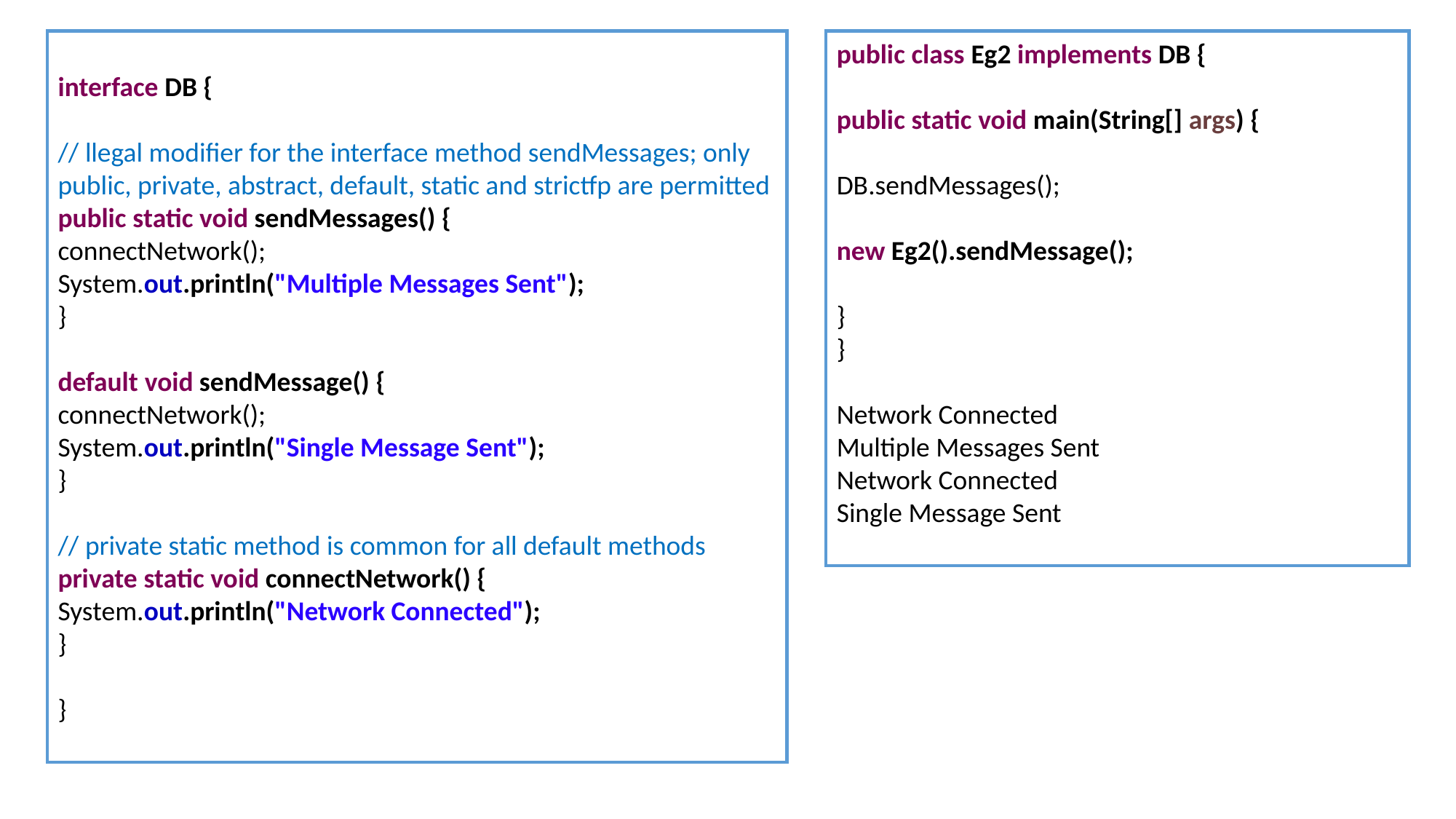

interface DB {

// llegal modifier for the interface method sendMessages; only public, private, abstract, default, static and strictfp are permitted
public static void sendMessages() {
connectNetwork();
System.out.println("Multiple Messages Sent");
}

default void sendMessage() {
connectNetwork();
System.out.println("Single Message Sent");
}

// private static method is common for all default methods
private static void connectNetwork() {
System.out.println("Network Connected");
}

}

public class Eg2 implements DB {

public static void main(String[] args) {

DB.sendMessages();

new Eg2().sendMessage();

}
}

Network Connected
Multiple Messages Sent
Network Connected
Single Message Sent